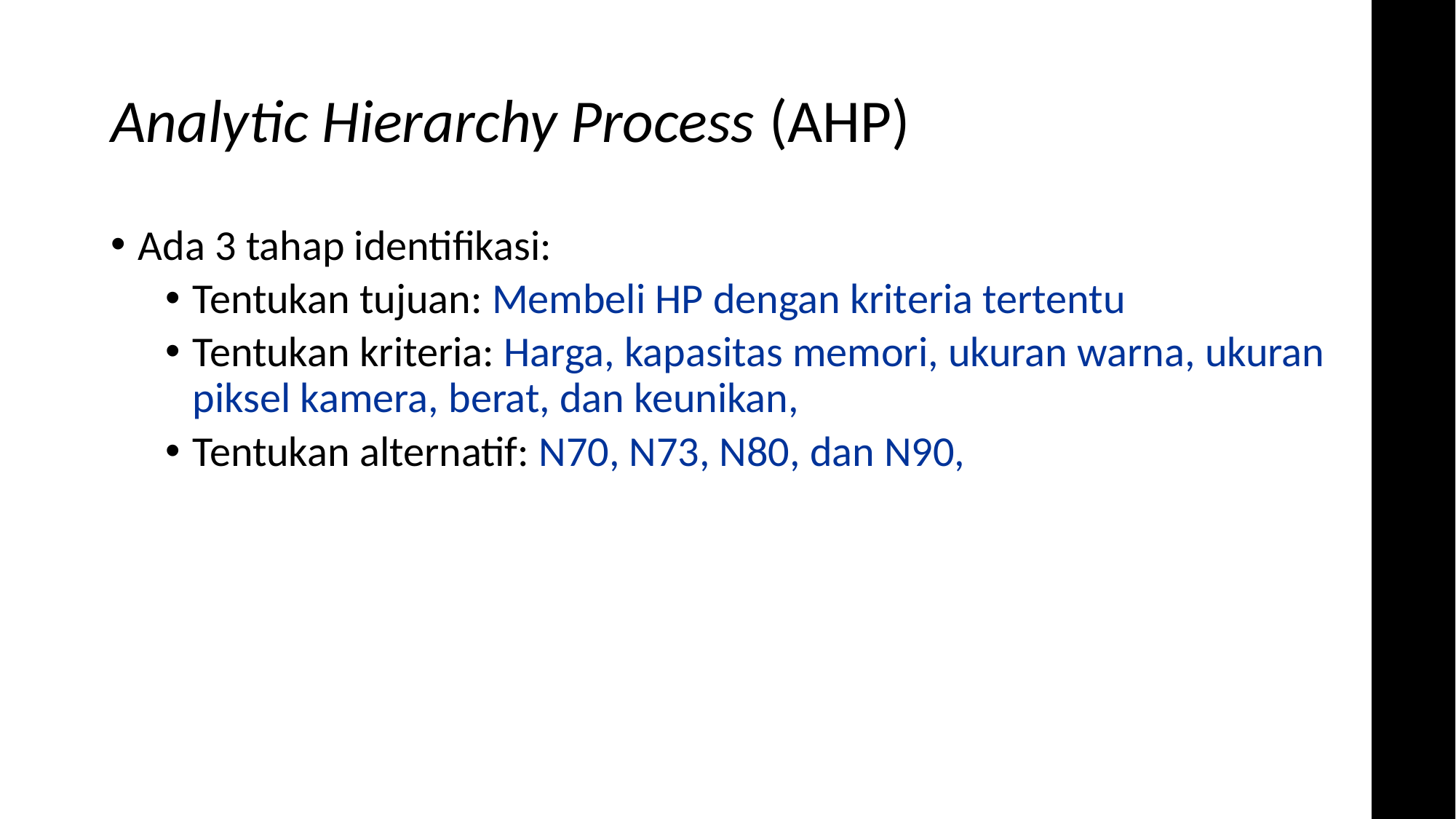

# Analytic Hierarchy Process (AHP)
Ada 3 tahap identifikasi:
Tentukan tujuan: Membeli HP dengan kriteria tertentu
Tentukan kriteria: Harga, kapasitas memori, ukuran warna, ukuran piksel kamera, berat, dan keunikan,
Tentukan alternatif: N70, N73, N80, dan N90,